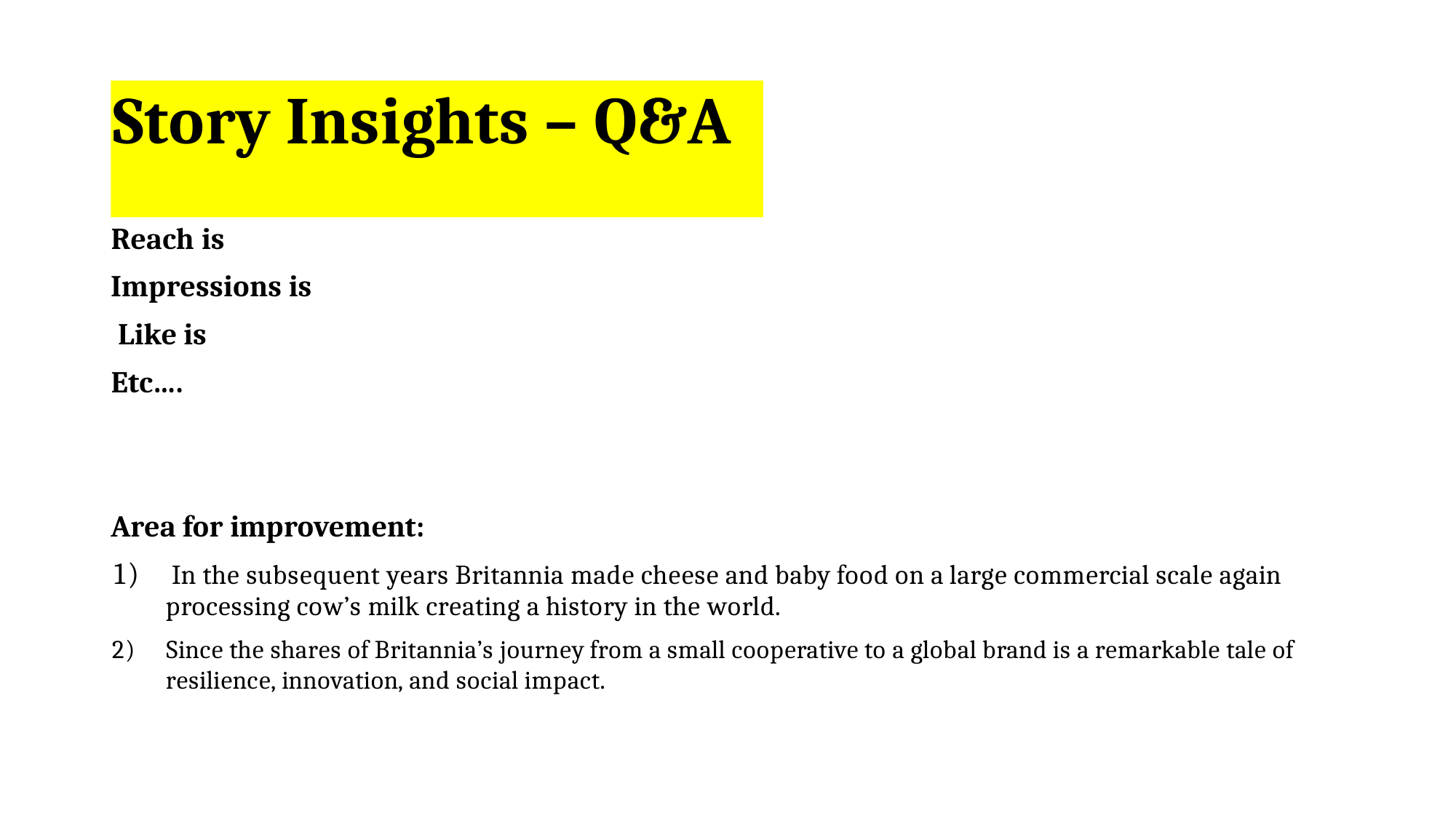

# Story Insights – Q&A
Reach is  Impressions is  Like is
Etc….
Area for improvement:
In the subsequent years Britannia made cheese and baby food on a large commercial scale again
processing cow’s milk creating a history in the world.
Since the shares of Britannia’s journey from a small cooperative to a global brand is a remarkable tale of
resilience, innovation, and social impact.